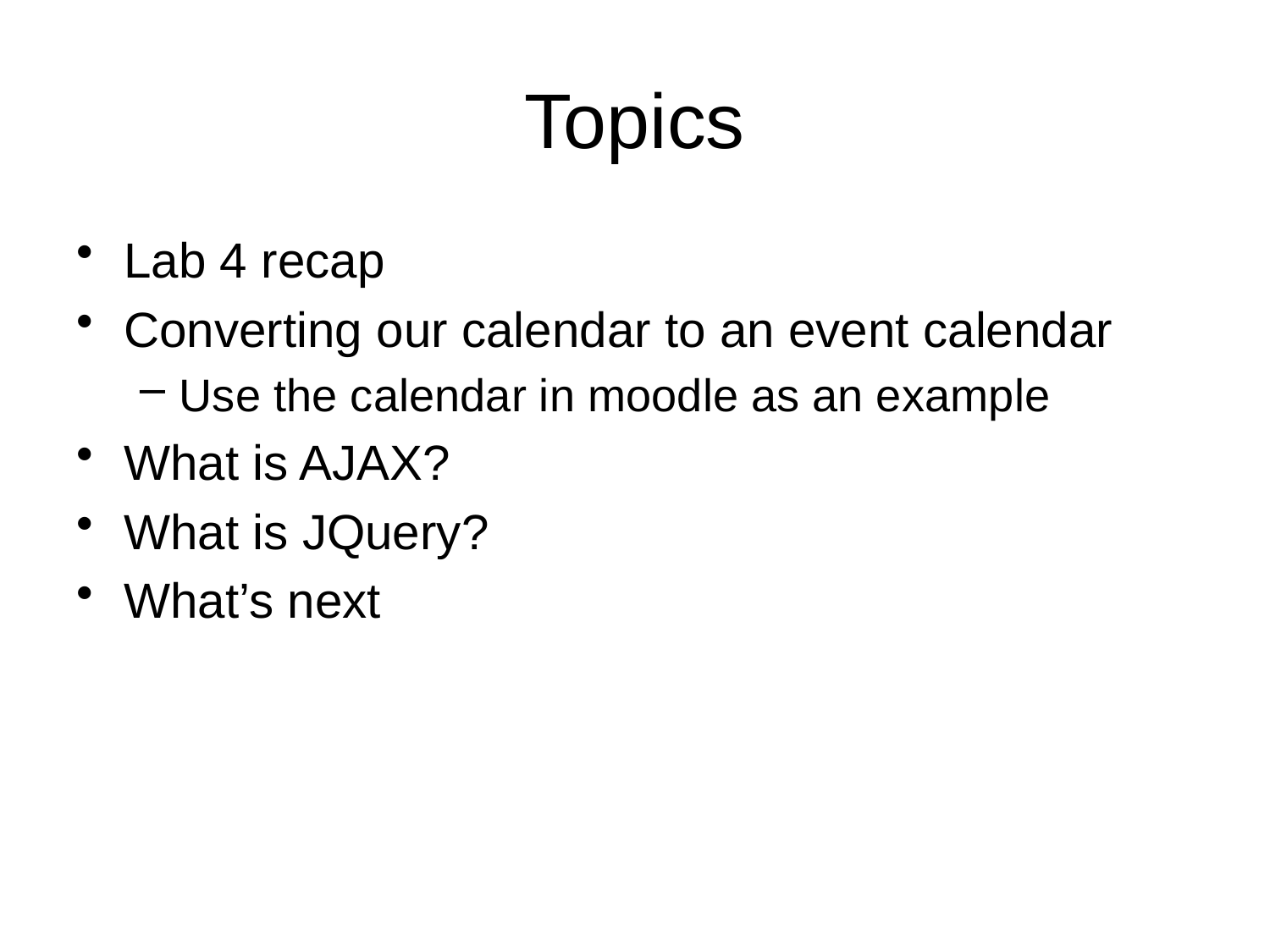

# Topics
Lab 4 recap
Converting our calendar to an event calendar
Use the calendar in moodle as an example
What is AJAX?
What is JQuery?
What’s next